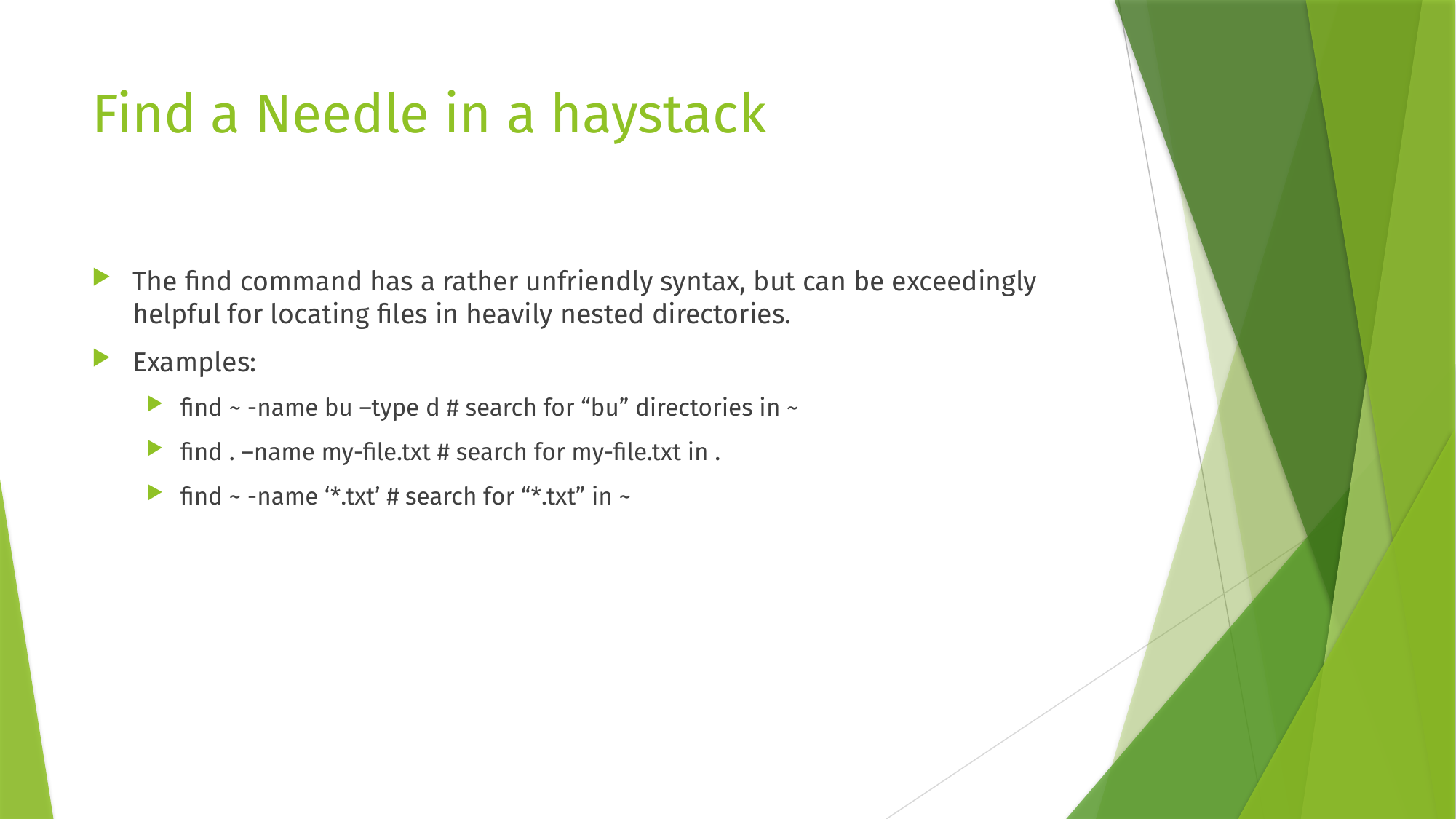

# Find a Needle in a haystack
The find command has a rather unfriendly syntax, but can be exceedingly helpful for locating files in heavily nested directories.
Examples:
find ~ -name bu –type d # search for “bu” directories in ~
find . –name my-file.txt # search for my-file.txt in .
find ~ -name ‘*.txt’ # search for “*.txt” in ~